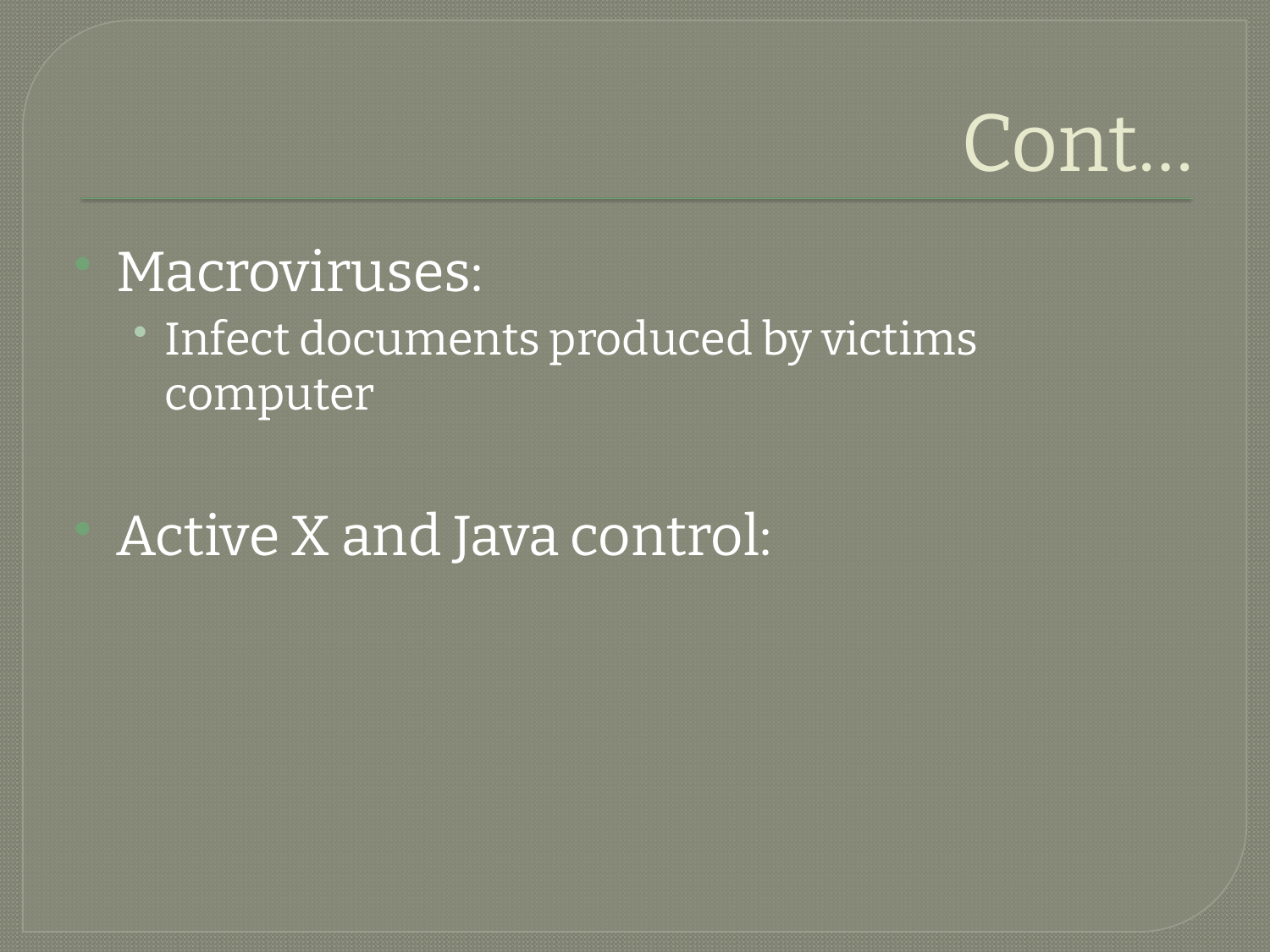

# Cont…
Macroviruses:
Infect documents produced by victims computer

Active X and Java control: